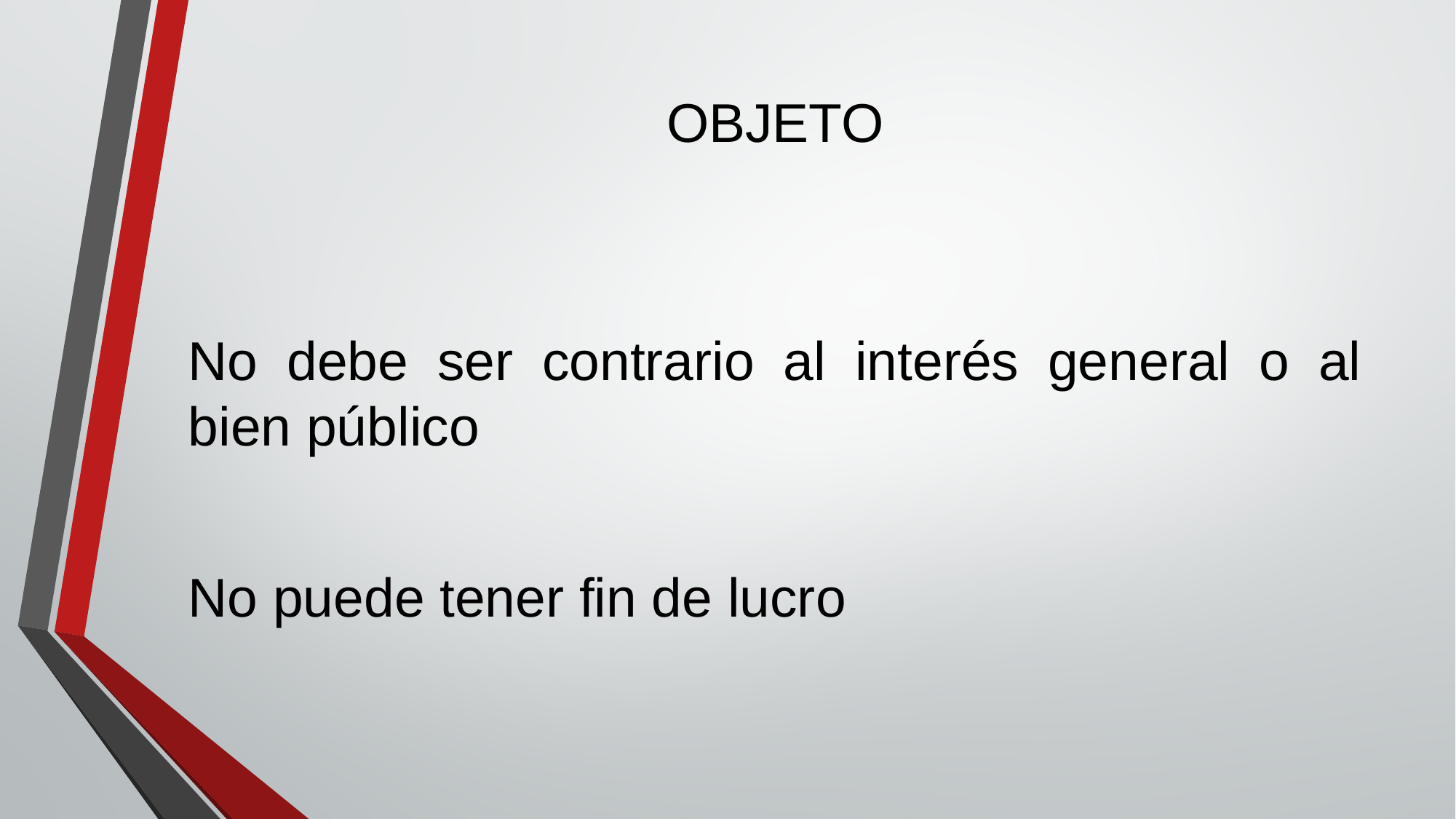

# OBJETO
No debe ser contrario al interés general o al bien público

No puede tener fin de lucro